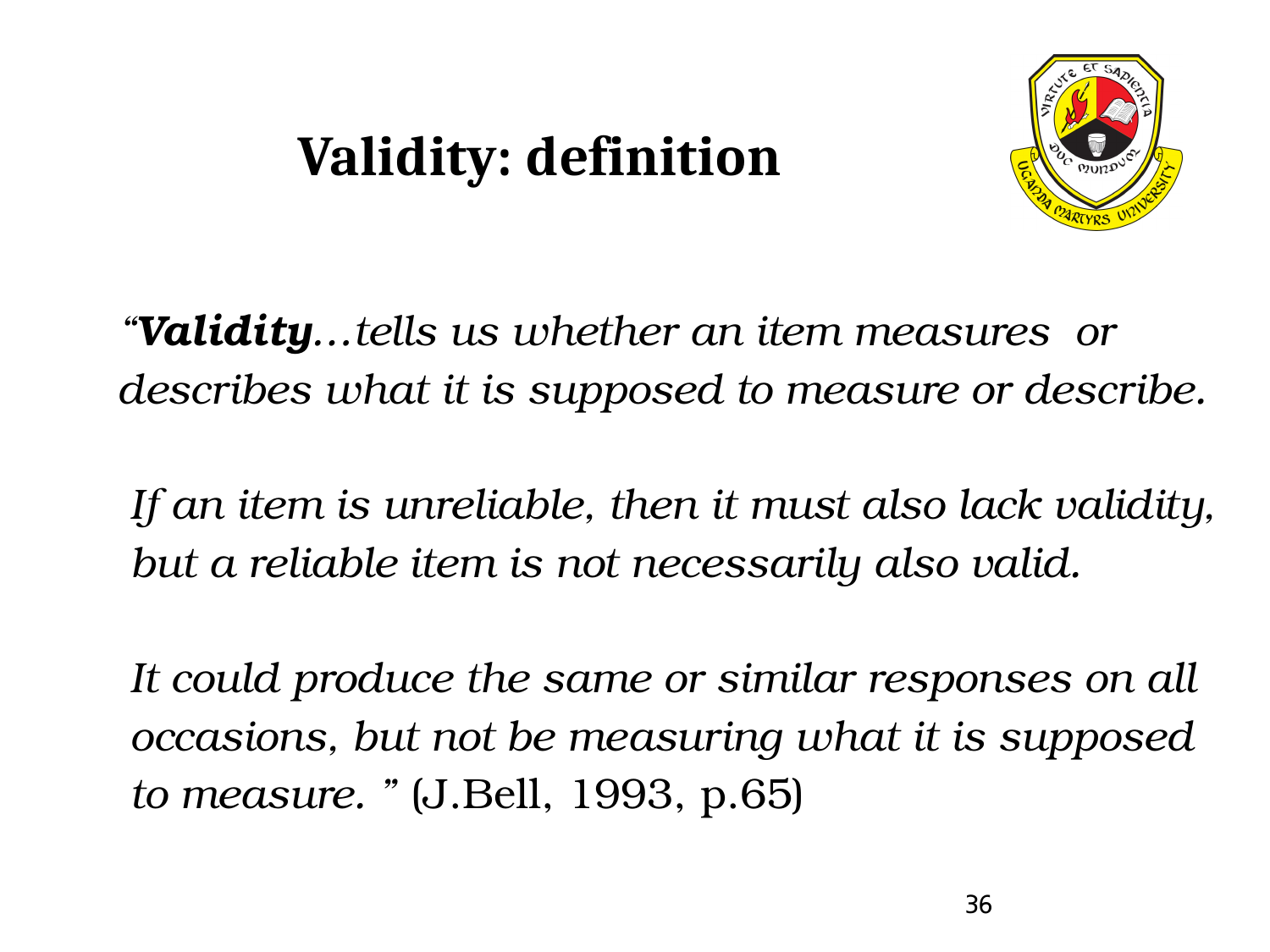

Validity: definition
“Validity…tells us whether an item measures  or
describes what it is supposed to measure or describe.

 If an item is unreliable, then it must also lack validity,
 but a reliable item is not necessarily also valid.

 It could produce the same or similar responses on all
 occasions, but not be measuring what it is supposed
 to measure. ” (J.Bell, 1993, p.65)

36